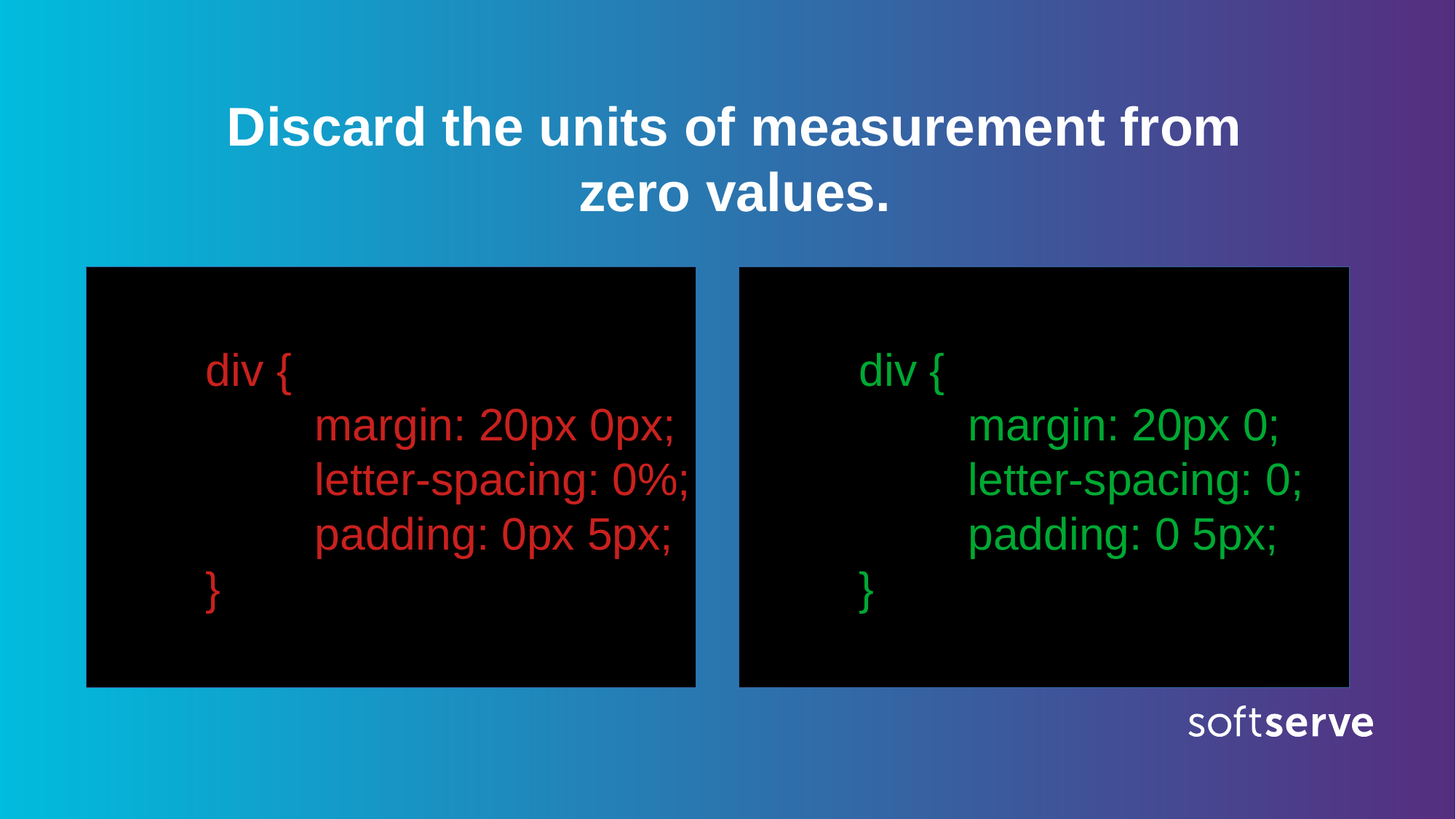

Discard the units of measurement from zero values.

 	div {
  		margin: 20px 0px;
  		letter-spacing: 0%;
  		padding: 0px 5px;
	}
	div {
  		margin: 20px 0;
  		letter-spacing: 0;
  		padding: 0 5px;
	}